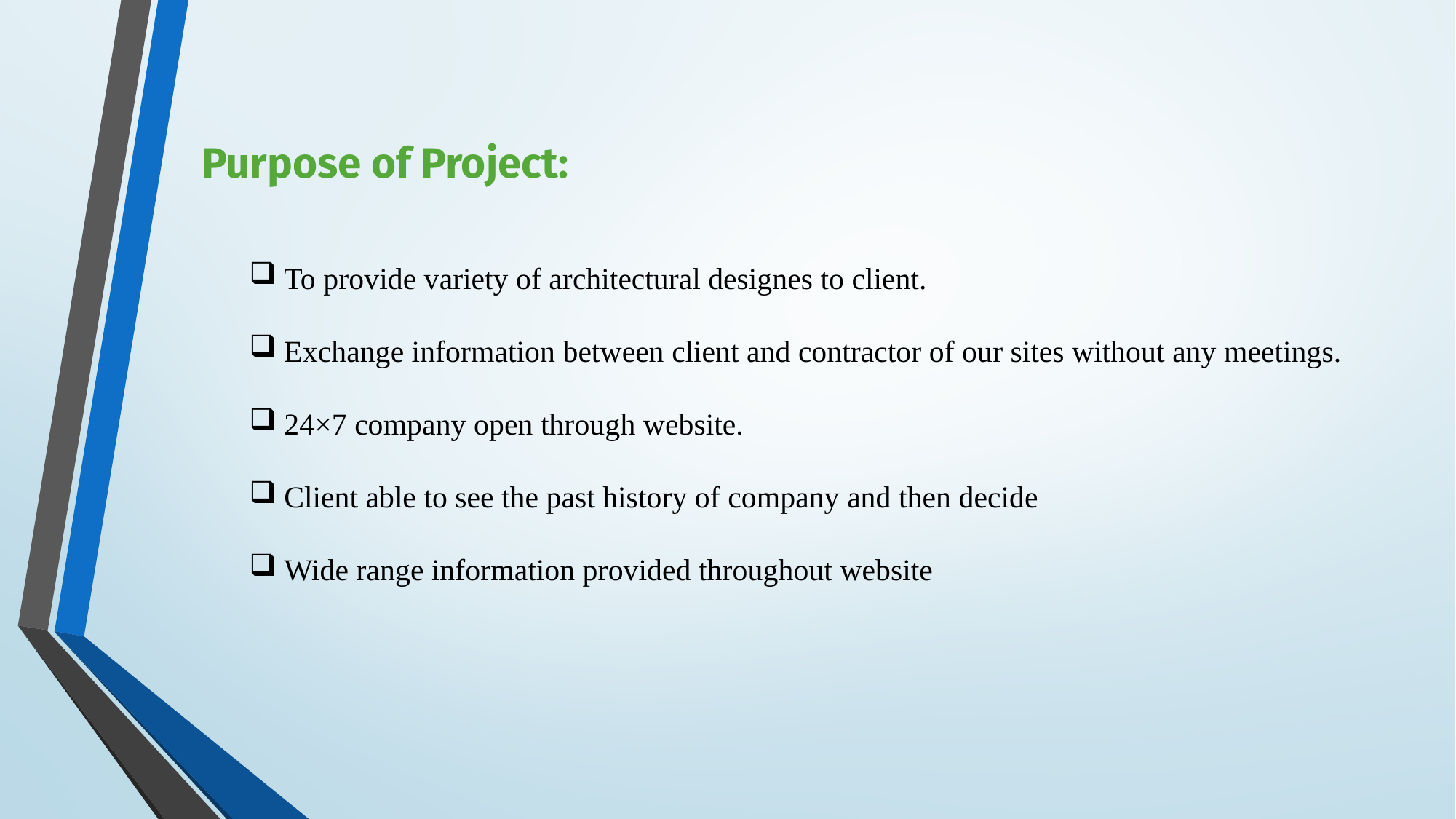

Purpose of Project:

 To provide variety of architectural designes to client.

 Exchange information between client and contractor of our sites without any meetings.

 24×7 company open through website.

 Client able to see the past history of company and then decide

 Wide range information provided throughout website